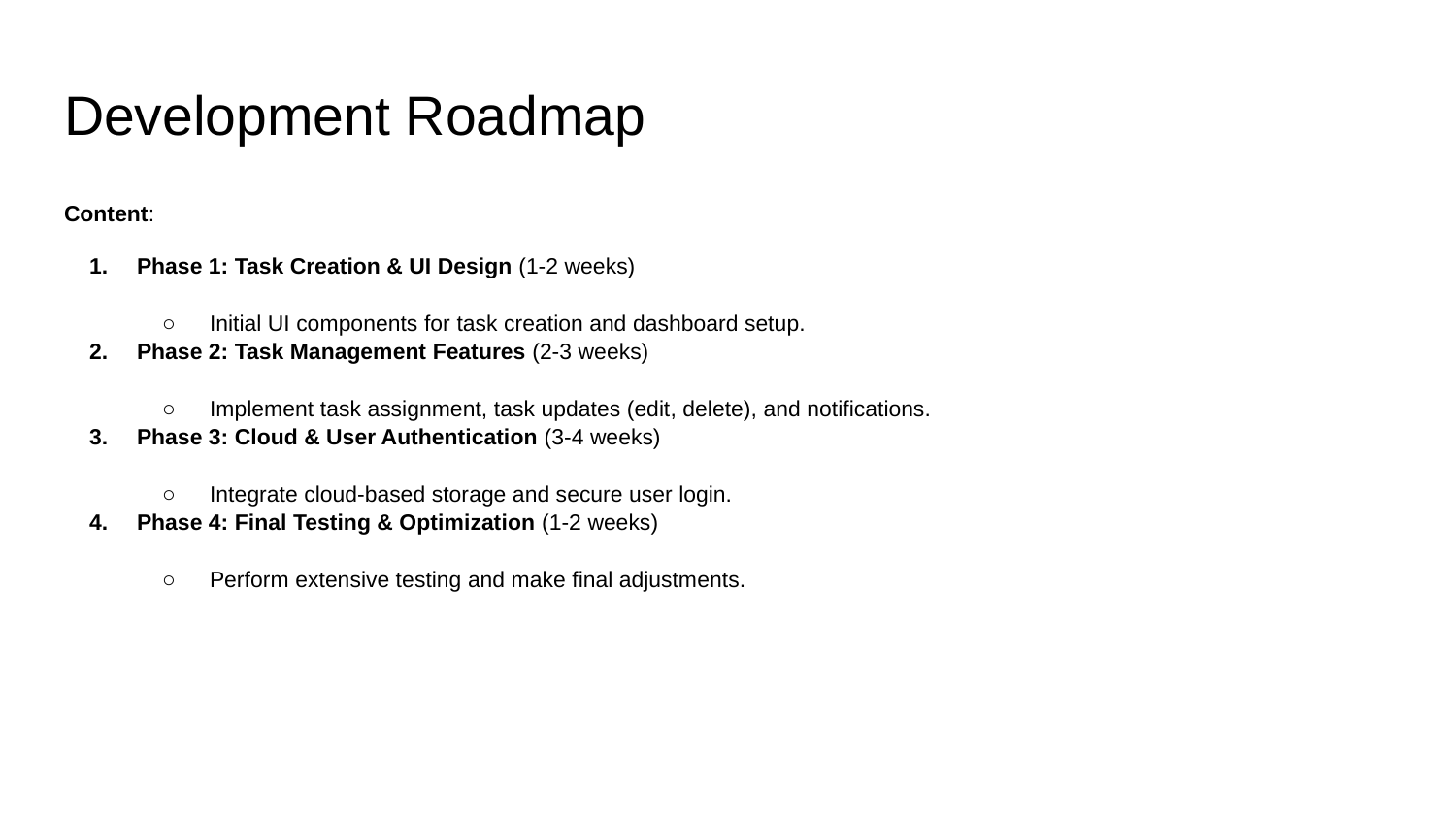

# Development Roadmap
Content:
Phase 1: Task Creation & UI Design (1-2 weeks)
Initial UI components for task creation and dashboard setup.
Phase 2: Task Management Features (2-3 weeks)
Implement task assignment, task updates (edit, delete), and notifications.
Phase 3: Cloud & User Authentication (3-4 weeks)
Integrate cloud-based storage and secure user login.
Phase 4: Final Testing & Optimization (1-2 weeks)
Perform extensive testing and make final adjustments.